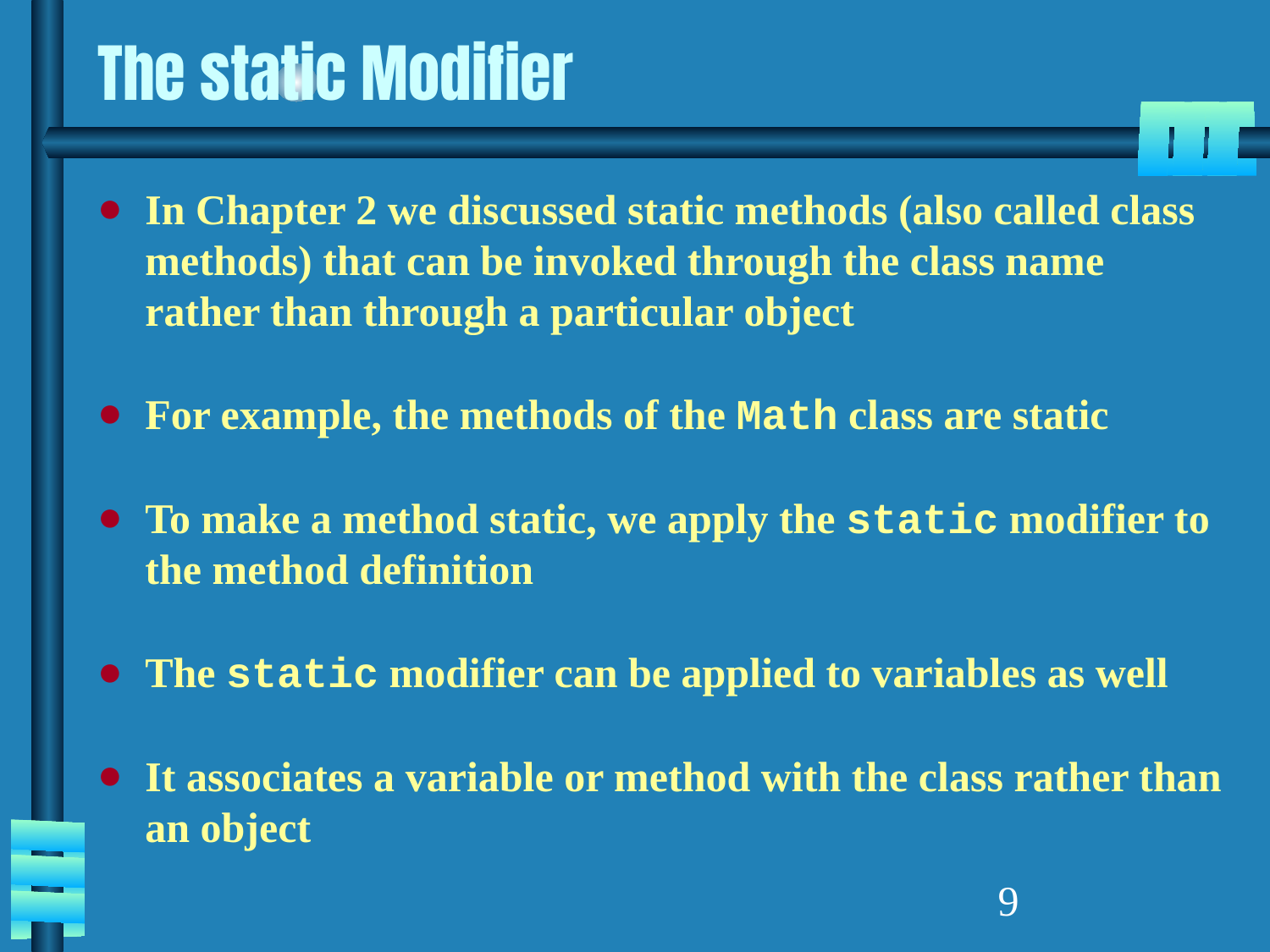

# The static Modifier
In Chapter 2 we discussed static methods (also called class methods) that can be invoked through the class name rather than through a particular object

For example, the methods of the Math class are static

To make a method static, we apply the static modifier to the method definition

The static modifier can be applied to variables as well

It associates a variable or method with the class rather than an object
9